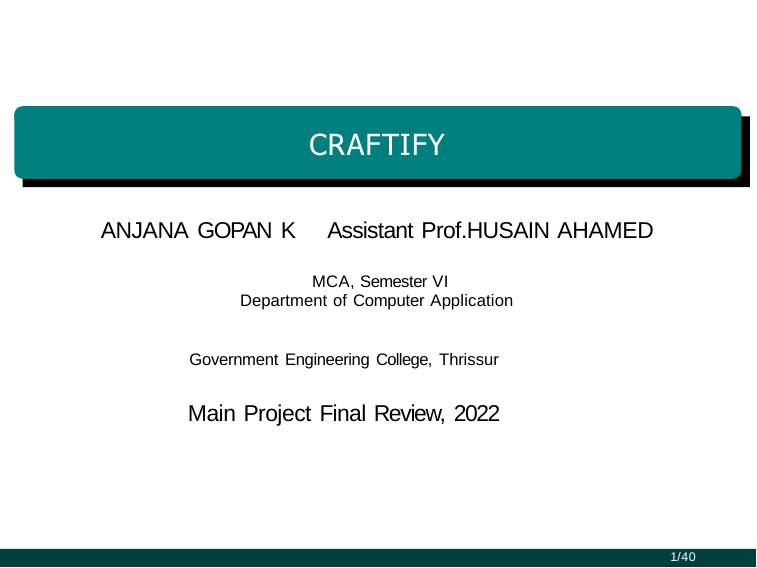

# CRAFTIFY
ANJANA GOPAN K	Assistant Prof.HUSAIN AHAMED

MCA, Semester VI  Department of Computer Application

Government Engineering College, Thrissur

Main Project Final Review, 2022

1/40